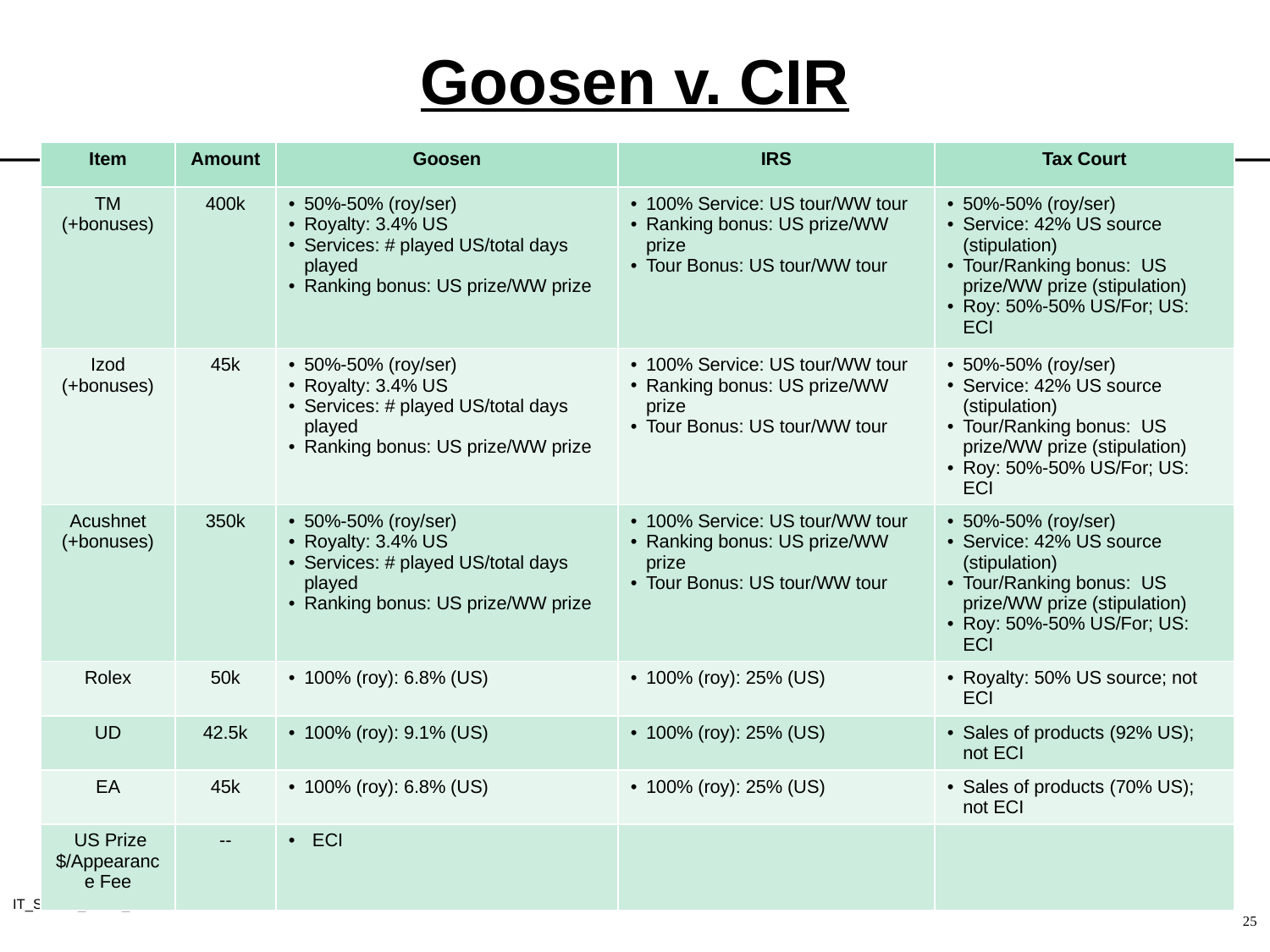

# Goosen v. CIR
| Item | Amount | Goosen | IRS | Tax Court |
| --- | --- | --- | --- | --- |
| TM (+bonuses) | 400k | 50%-50% (roy/ser) Royalty: 3.4% US Services: # played US/total days played Ranking bonus: US prize/WW prize | 100% Service: US tour/WW tour Ranking bonus: US prize/WW prize Tour Bonus: US tour/WW tour | 50%-50% (roy/ser) Service: 42% US source (stipulation) Tour/Ranking bonus: US prize/WW prize (stipulation) Roy: 50%-50% US/For; US: ECI |
| Izod (+bonuses) | 45k | 50%-50% (roy/ser) Royalty: 3.4% US Services: # played US/total days played Ranking bonus: US prize/WW prize | 100% Service: US tour/WW tour Ranking bonus: US prize/WW prize Tour Bonus: US tour/WW tour | 50%-50% (roy/ser) Service: 42% US source (stipulation) Tour/Ranking bonus: US prize/WW prize (stipulation) Roy: 50%-50% US/For; US: ECI |
| Acushnet (+bonuses) | 350k | 50%-50% (roy/ser) Royalty: 3.4% US Services: # played US/total days played Ranking bonus: US prize/WW prize | 100% Service: US tour/WW tour Ranking bonus: US prize/WW prize Tour Bonus: US tour/WW tour | 50%-50% (roy/ser) Service: 42% US source (stipulation) Tour/Ranking bonus: US prize/WW prize (stipulation) Roy: 50%-50% US/For; US: ECI |
| Rolex | 50k | 100% (roy): 6.8% (US) | 100% (roy): 25% (US) | Royalty: 50% US source; not ECI |
| UD | 42.5k | 100% (roy): 9.1% (US) | 100% (roy): 25% (US) | Sales of products (92% US); not ECI |
| EA | 45k | 100% (roy): 6.8% (US) | 100% (roy): 25% (US) | Sales of products (70% US); not ECI |
| US Prize $/Appearance Fee | -- | ECI |  |  |
IT_Source_IntDiv_14

25